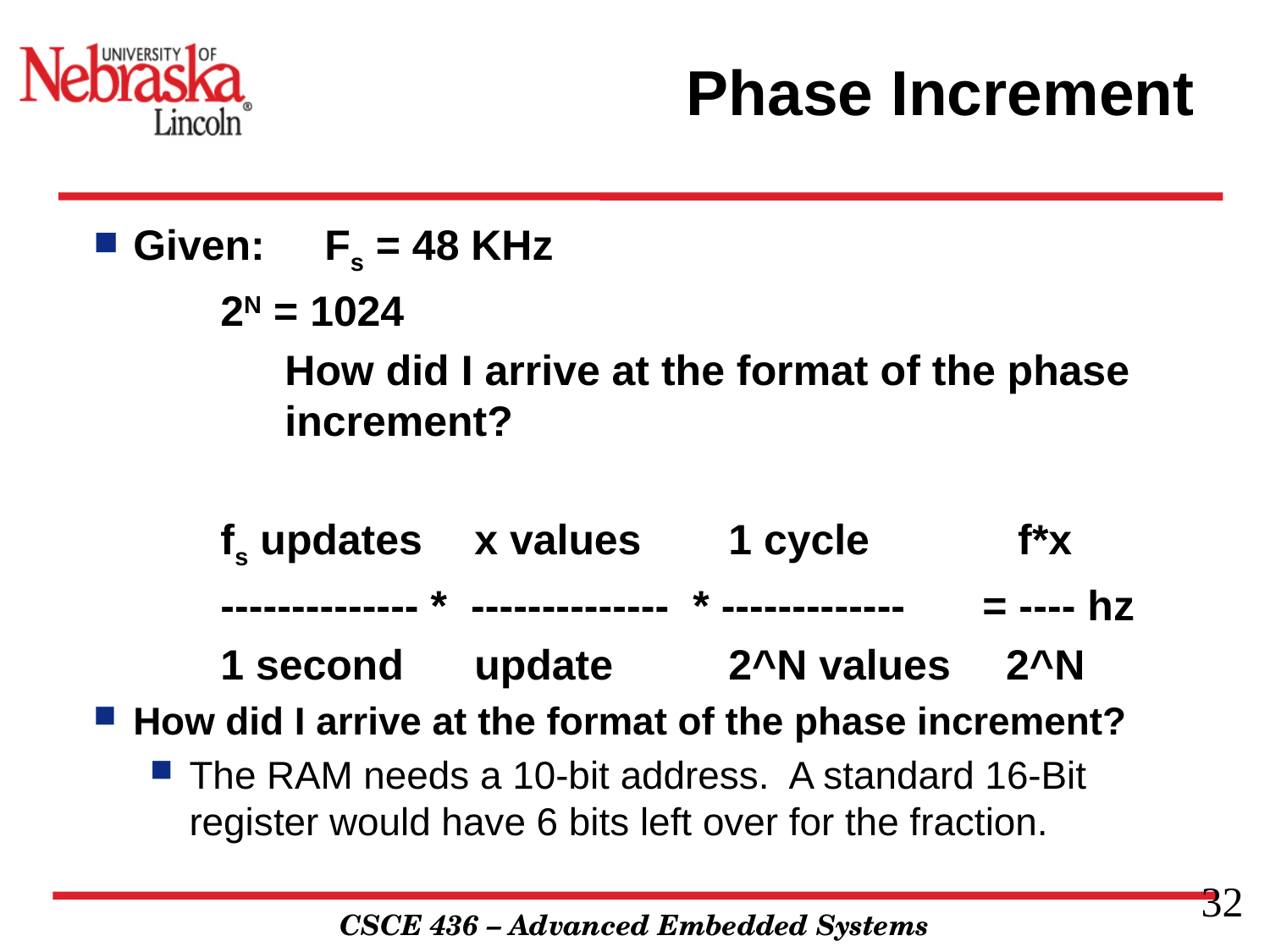

# Phase Increment
Given:	Fs = 48 KHz
 	2N = 1024
	How did I arrive at the format of the phase increment?

	fs updates 	x values 	1 cycle 	   f*x
	-------------- *  --------------  * -------------    	= ---- hz
	1 second 	update 	2^N values 	  2^N
How did I arrive at the format of the phase increment?
The RAM needs a 10-bit address.  A standard 16-Bit register would have 6 bits left over for the fraction.

32